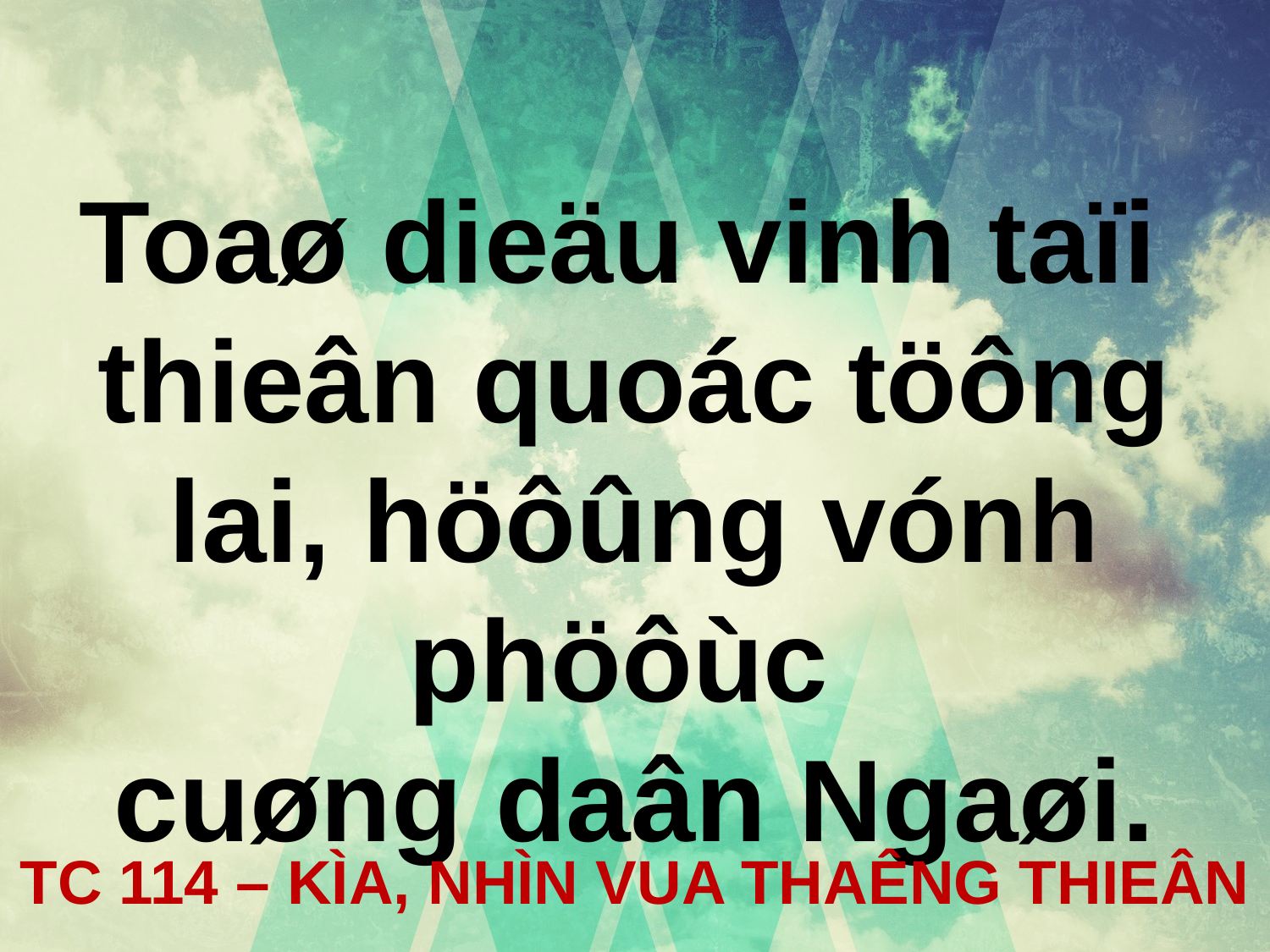

Toaø dieäu vinh taïi
thieân quoác töông lai, höôûng vónh phöôùc
cuøng daân Ngaøi.
TC 114 – KÌA, NHÌN VUA THAÊNG THIEÂN